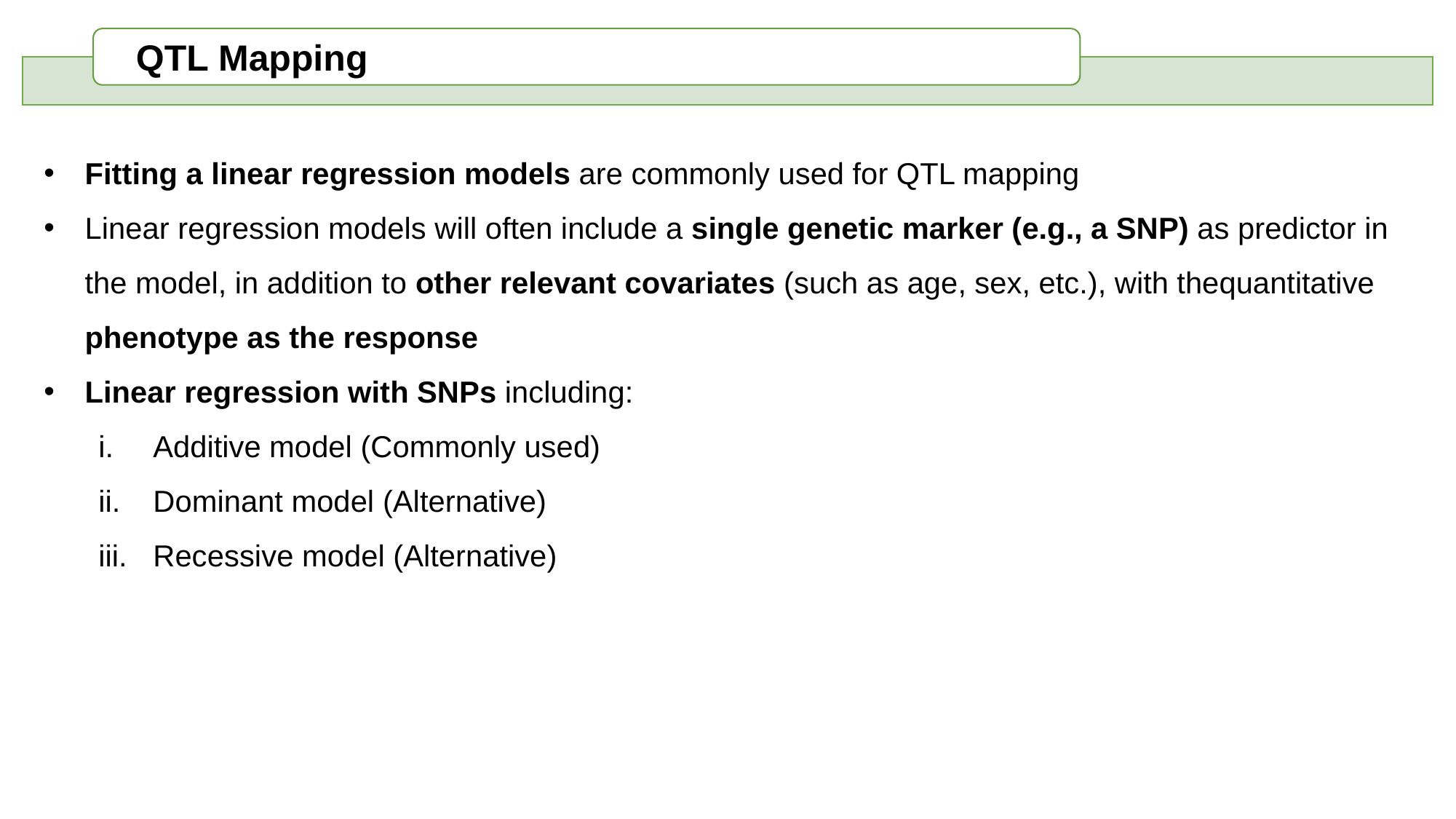

QTL Mapping
Fitting a linear regression models are commonly used for QTL mapping
Linear regression models will often include a single genetic marker (e.g., a SNP) as predictor in the model, in addition to other relevant covariates (such as age, sex, etc.), with thequantitative phenotype as the response
Linear regression with SNPs including:
Additive model (Commonly used)
Dominant model (Alternative)
Recessive model (Alternative)